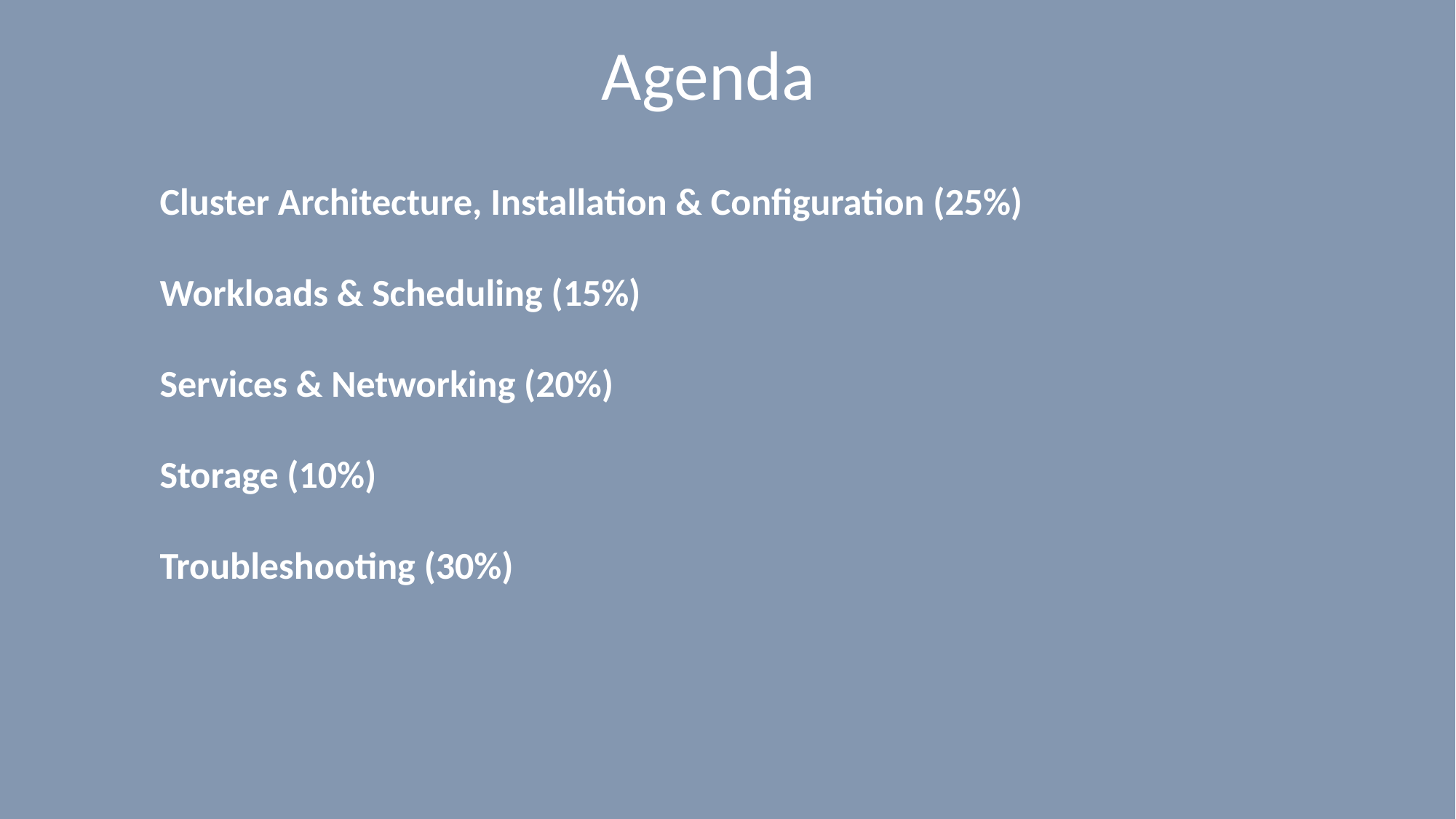

# Agenda
Cluster Architecture, Installation & Configuration (25%)

Workloads & Scheduling (15%)

Services & Networking (20%)

Storage (10%)

Troubleshooting (30%)